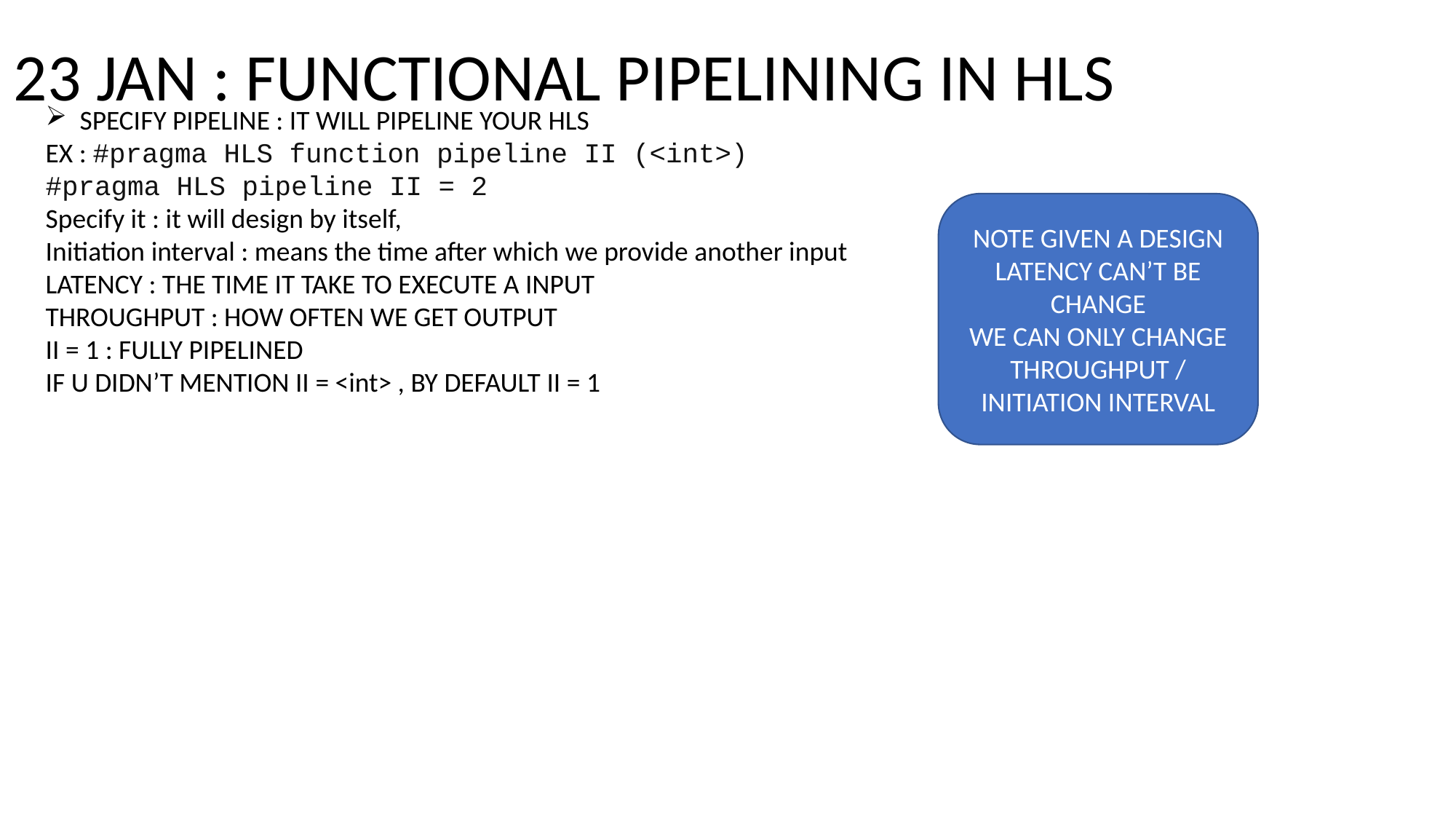

# 23 JAN : FUNCTIONAL PIPELINING IN HLS
SPECIFY PIPELINE : IT WILL PIPELINE YOUR HLS
EX : #pragma HLS function pipeline II (<int>)
#pragma HLS pipeline II = 2
Specify it : it will design by itself,
Initiation interval : means the time after which we provide another input
LATENCY : THE TIME IT TAKE TO EXECUTE A INPUT
THROUGHPUT : HOW OFTEN WE GET OUTPUT
II = 1 : FULLY PIPELINED
IF U DIDN’T MENTION II = <int> , BY DEFAULT II = 1

NOTE GIVEN A DESIGN LATENCY CAN’T BE CHANGE
WE CAN ONLY CHANGE THROUGHPUT / INITIATION INTERVAL